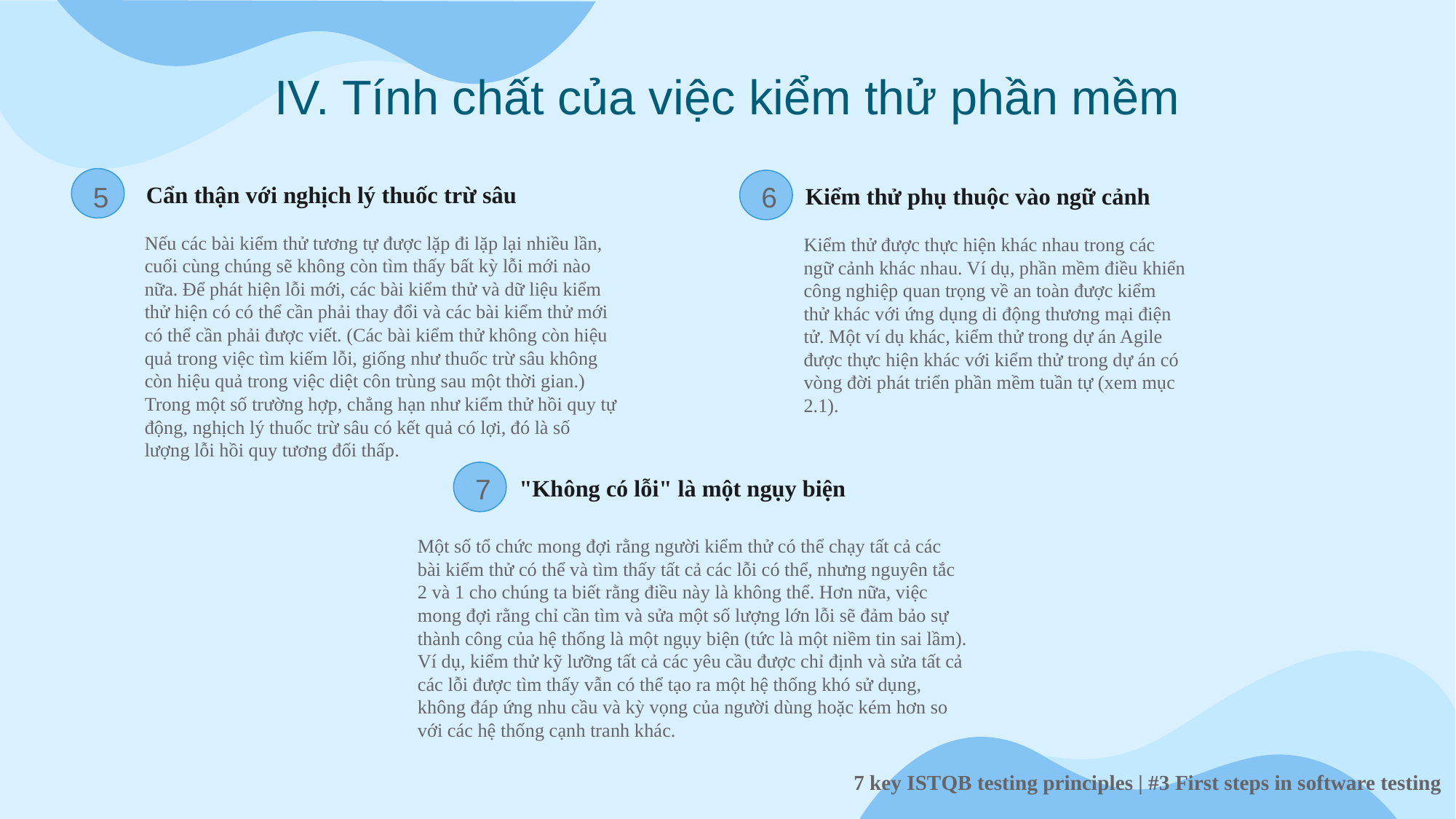

# IV. Tính chất của việc kiểm thử phần mềm

6

5
Cẩn thận với nghịch lý thuốc trừ sâu

Kiểm thử phụ thuộc vào ngữ cảnh
Nếu các bài kiểm thử tương tự được lặp đi lặp lại nhiều lần, cuối cùng chúng sẽ không còn tìm thấy bất kỳ lỗi mới nào nữa. Để phát hiện lỗi mới, các bài kiểm thử và dữ liệu kiểm thử hiện có có thể cần phải thay đổi và các bài kiểm thử mới có thể cần phải được viết. (Các bài kiểm thử không còn hiệu quả trong việc tìm kiếm lỗi, giống như thuốc trừ sâu không còn hiệu quả trong việc diệt côn trùng sau một thời gian.) Trong một số trường hợp, chẳng hạn như kiểm thử hồi quy tự động, nghịch lý thuốc trừ sâu có kết quả có lợi, đó là số lượng lỗi hồi quy tương đối thấp.

Kiểm thử được thực hiện khác nhau trong các ngữ cảnh khác nhau. Ví dụ, phần mềm điều khiển công nghiệp quan trọng về an toàn được kiểm thử khác với ứng dụng di động thương mại điện tử. Một ví dụ khác, kiểm thử trong dự án Agile được thực hiện khác với kiểm thử trong dự án có vòng đời phát triển phần mềm tuần tự (xem mục 2.1).

7

"Không có lỗi" là một ngụy biện
Một số tổ chức mong đợi rằng người kiểm thử có thể chạy tất cả các bài kiểm thử có thể và tìm thấy tất cả các lỗi có thể, nhưng nguyên tắc 2 và 1 cho chúng ta biết rằng điều này là không thể. Hơn nữa, việc mong đợi rằng chỉ cần tìm và sửa một số lượng lớn lỗi sẽ đảm bảo sự thành công của hệ thống là một ngụy biện (tức là một niềm tin sai lầm). Ví dụ, kiểm thử kỹ lưỡng tất cả các yêu cầu được chỉ định và sửa tất cả các lỗi được tìm thấy vẫn có thể tạo ra một hệ thống khó sử dụng, không đáp ứng nhu cầu và kỳ vọng của người dùng hoặc kém hơn so với các hệ thống cạnh tranh khác.
7 key ISTQB testing principles | #3 First steps in software testing